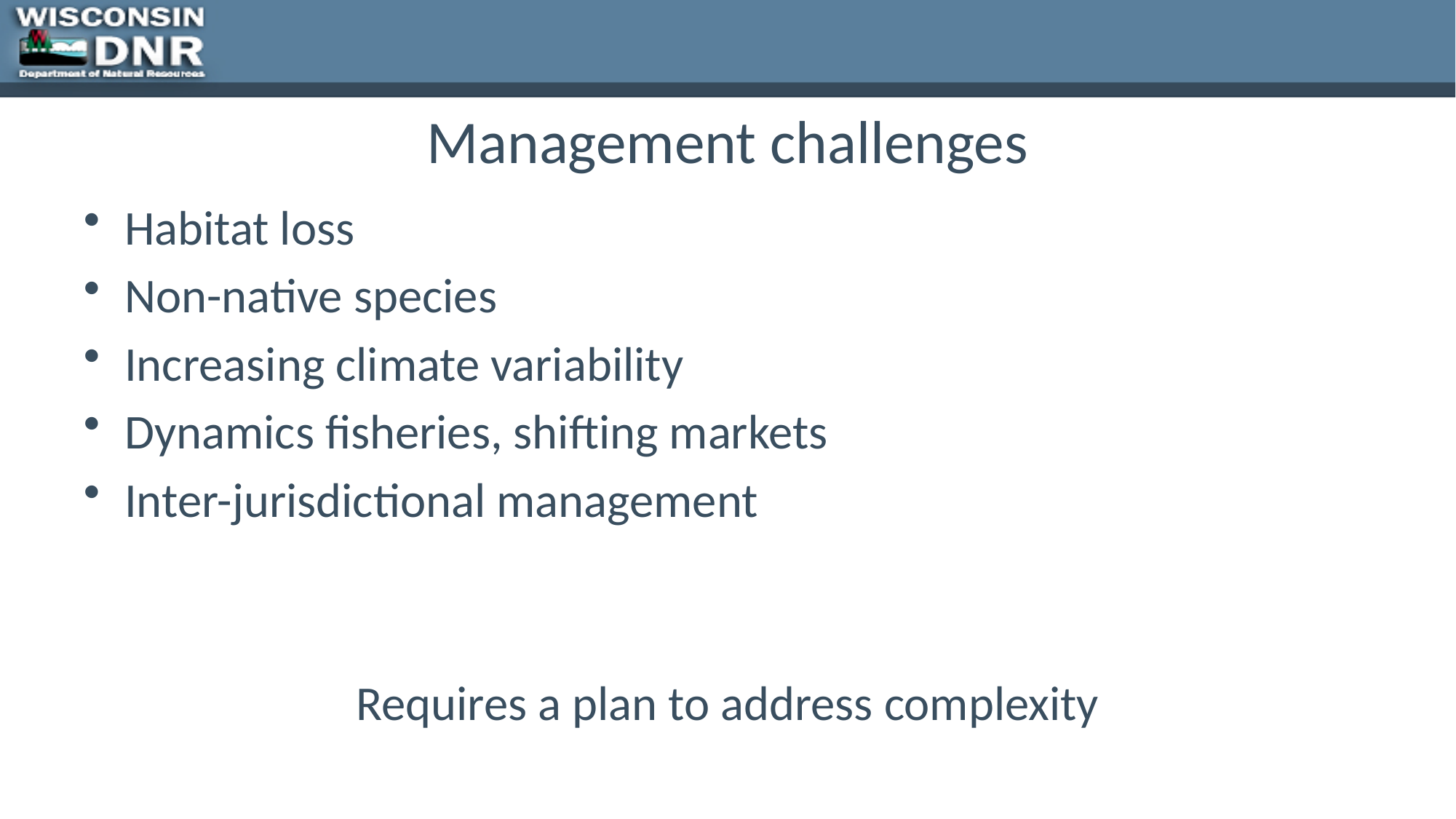

# Management challenges
Habitat loss
Non-native species
Increasing climate variability
Dynamics fisheries, shifting markets
Inter-jurisdictional management

Requires a plan to address complexity